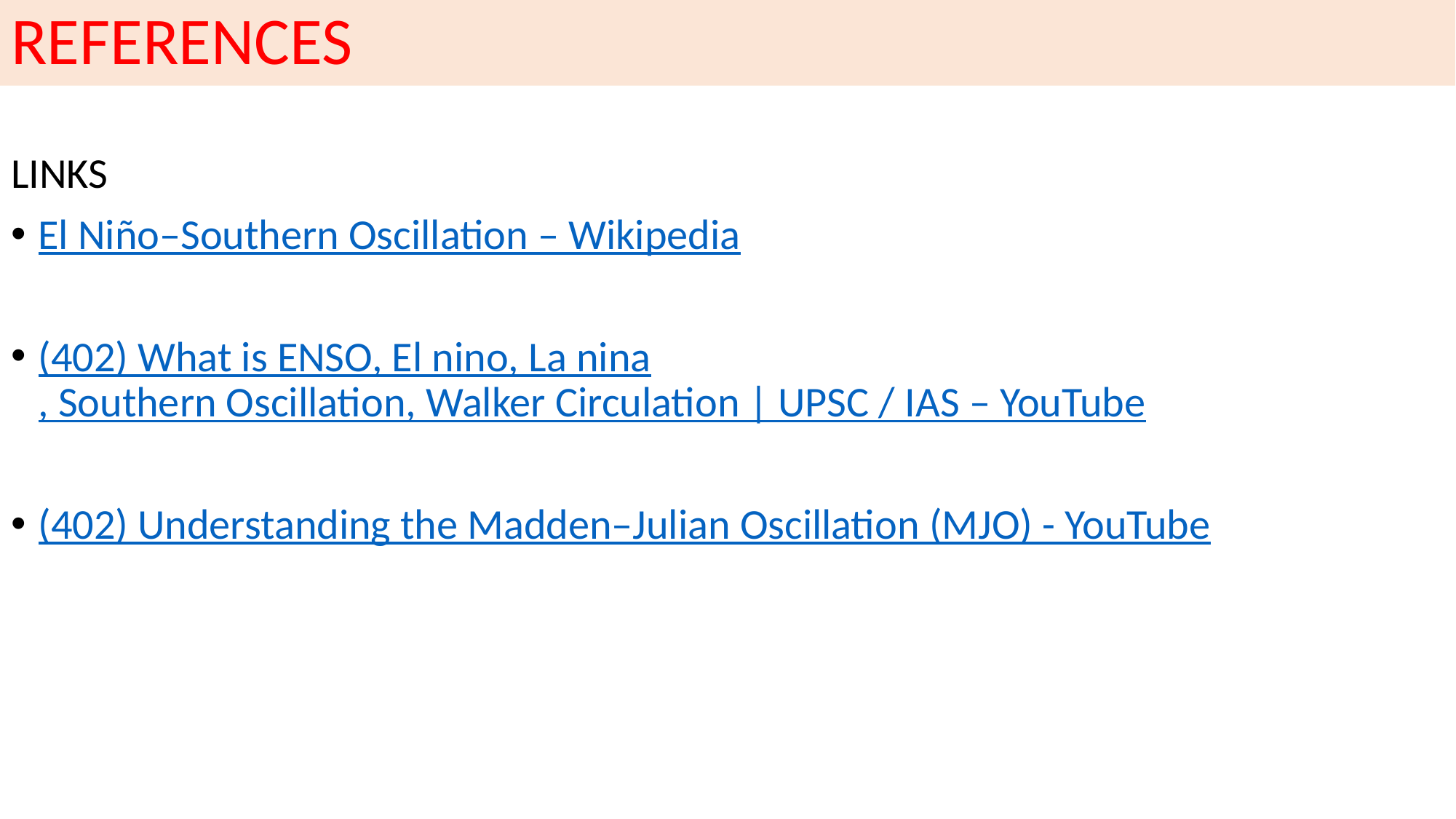

# REFERENCES
LINKS
El Niño–Southern Oscillation – Wikipedia

(402) What is ENSO, El nino, La nina, Southern Oscillation, Walker Circulation | UPSC / IAS – YouTube

(402) Understanding the Madden–Julian Oscillation (MJO) - YouTube